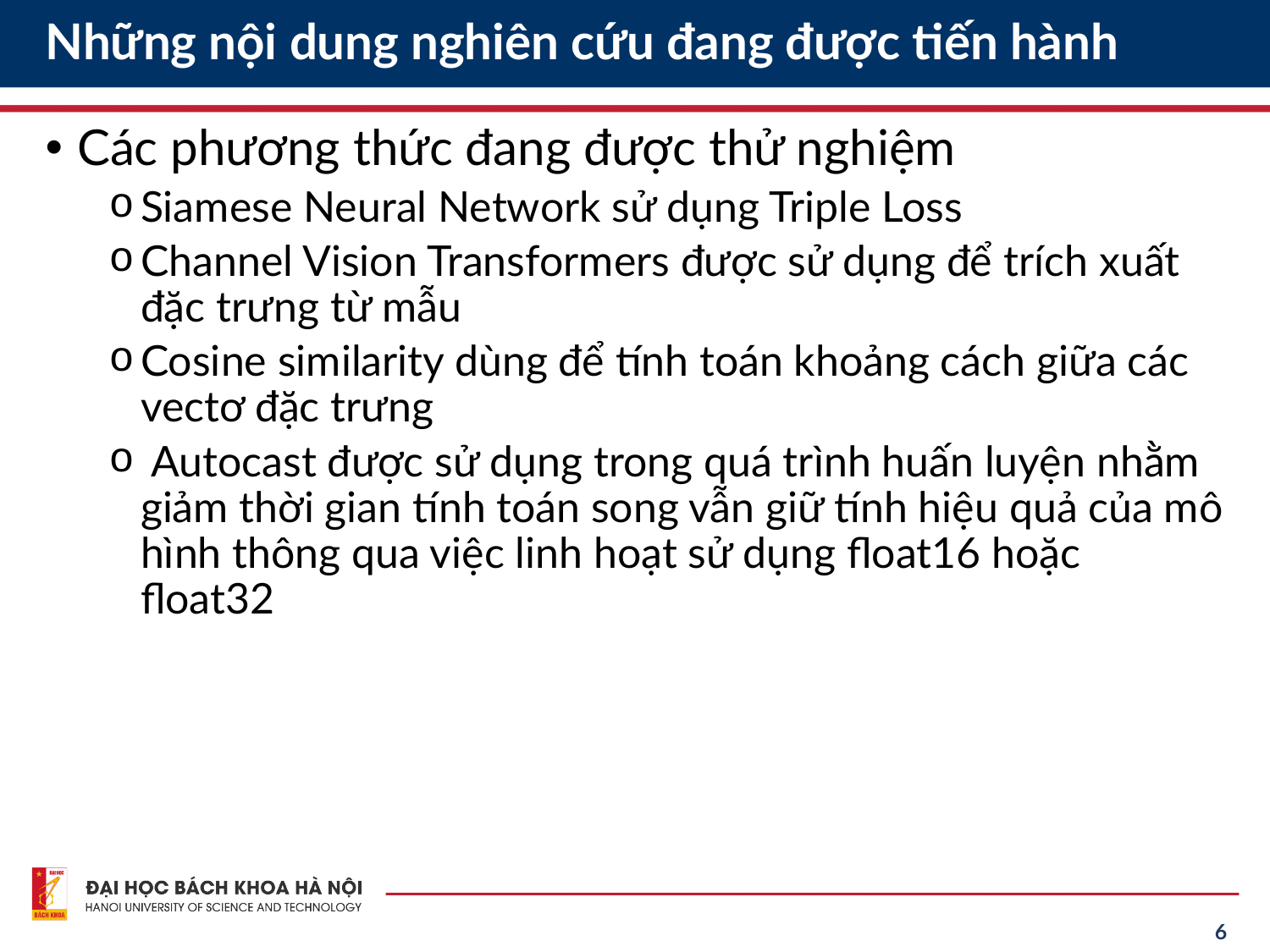

# Những nội dung nghiên cứu đang được tiến hành
Các phương thức đang được thử nghiệm
Siamese Neural Network sử dụng Triple Loss
Channel Vision Transformers được sử dụng để trích xuất đặc trưng từ mẫu
Cosine similarity dùng để tính toán khoảng cách giữa các vectơ đặc trưng
 Autocast được sử dụng trong quá trình huấn luyện nhằm giảm thời gian tính toán song vẫn giữ tính hiệu quả của mô hình thông qua việc linh hoạt sử dụng float16 hoặc float32

6